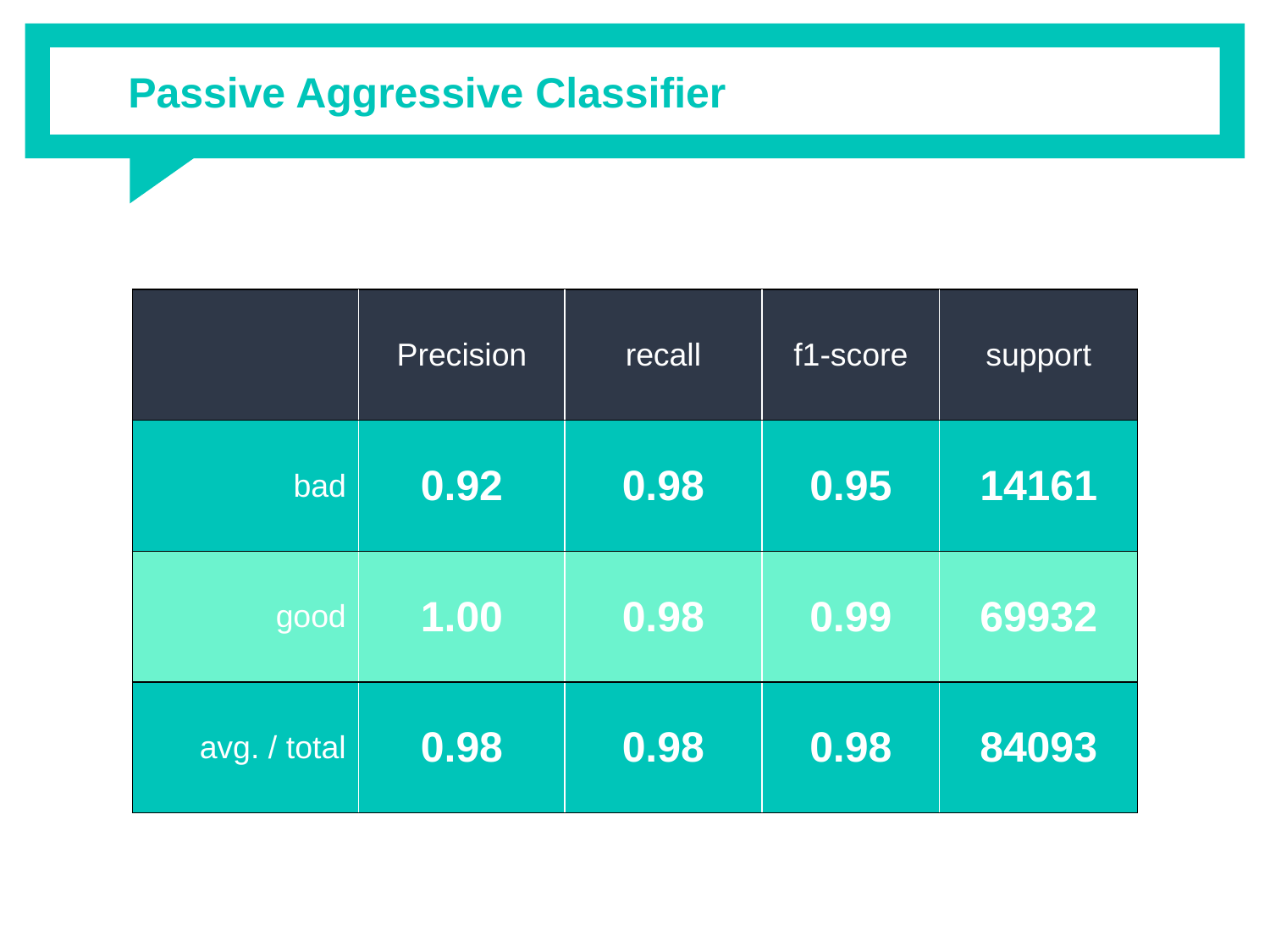

# Passive Aggressive Classifier
|  | Precision | recall | f1-score | support |
| --- | --- | --- | --- | --- |
| bad | 0.92 | 0.98 | 0.95 | 14161 |
| good | 1.00 | 0.98 | 0.99 | 69932 |
| avg. / total | 0.98 | 0.98 | 0.98 | 84093 |